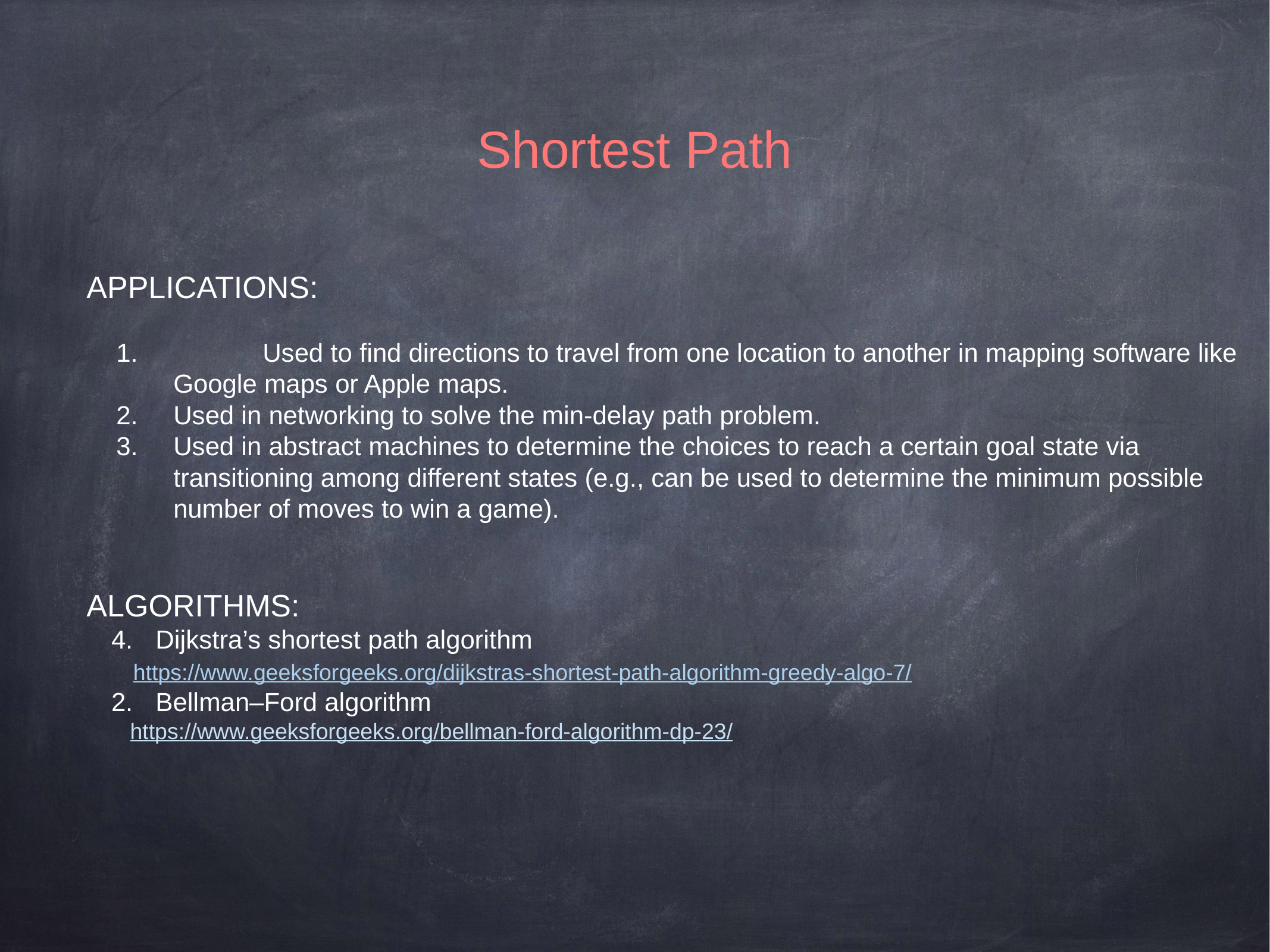

Shortest Path

APPLICATIONS:

	Used to find directions to travel from one location to another in mapping software like Google maps or Apple maps.
Used in networking to solve the min-delay path problem.
Used in abstract machines to determine the choices to reach a certain goal state via transitioning among different states (e.g., can be used to determine the minimum possible number of moves to win a game).

ALGORITHMS:
   Dijkstra’s shortest path algorithm
   https://www.geeksforgeeks.org/dijkstras-shortest-path-algorithm-greedy-algo-7/
   Bellman–Ford algorithm
   https://www.geeksforgeeks.org/bellman-ford-algorithm-dp-23/